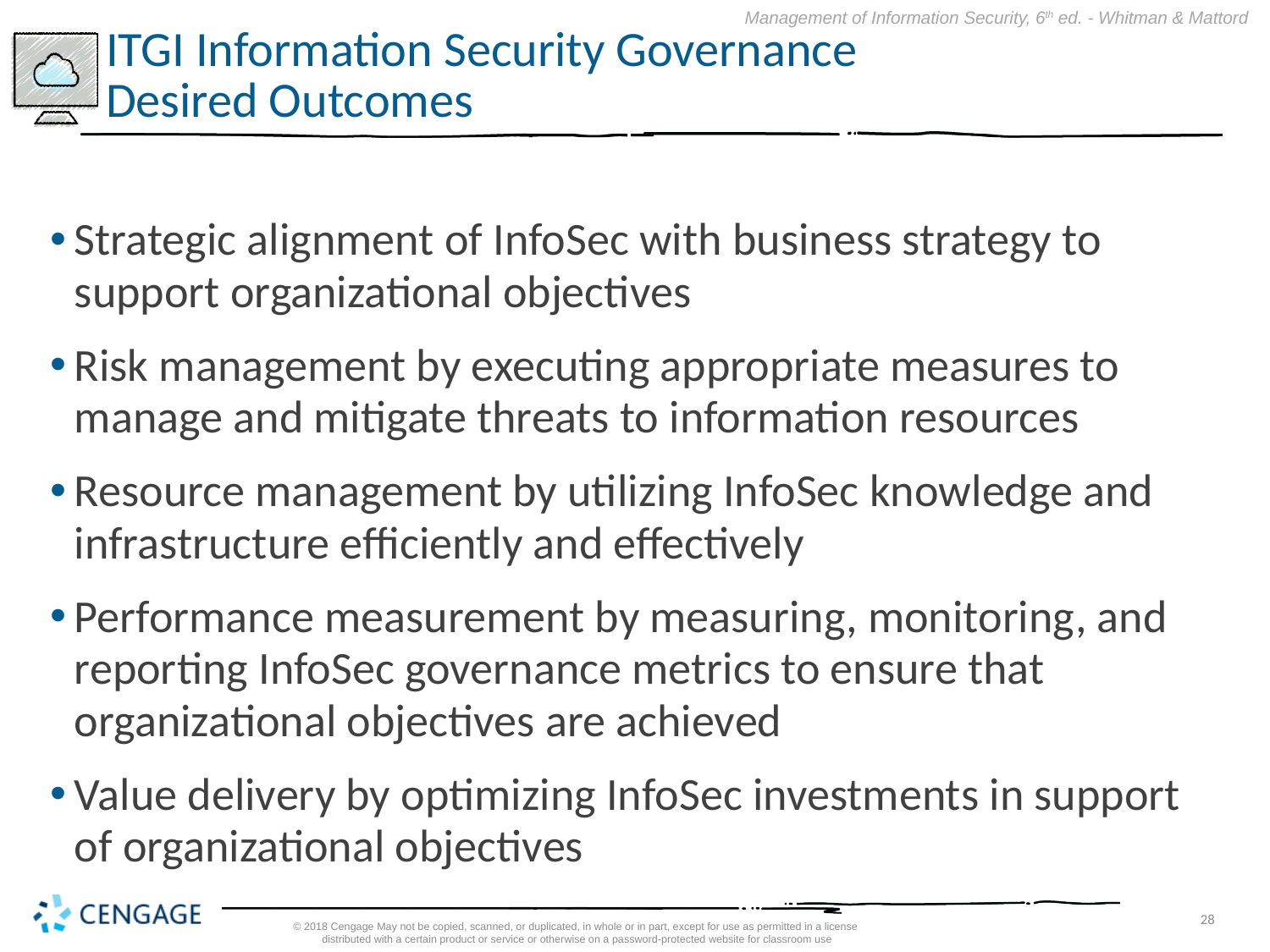

# ITGI Information Security Governance Desired Outcomes
Strategic alignment of InfoSec with business strategy to support organizational objectives
Risk management by executing appropriate measures to manage and mitigate threats to information resources
Resource management by utilizing InfoSec knowledge and infrastructure efficiently and effectively
Performance measurement by measuring, monitoring, and reporting InfoSec governance metrics to ensure that organizational objectives are achieved
Value delivery by optimizing InfoSec investments in support of organizational objectives